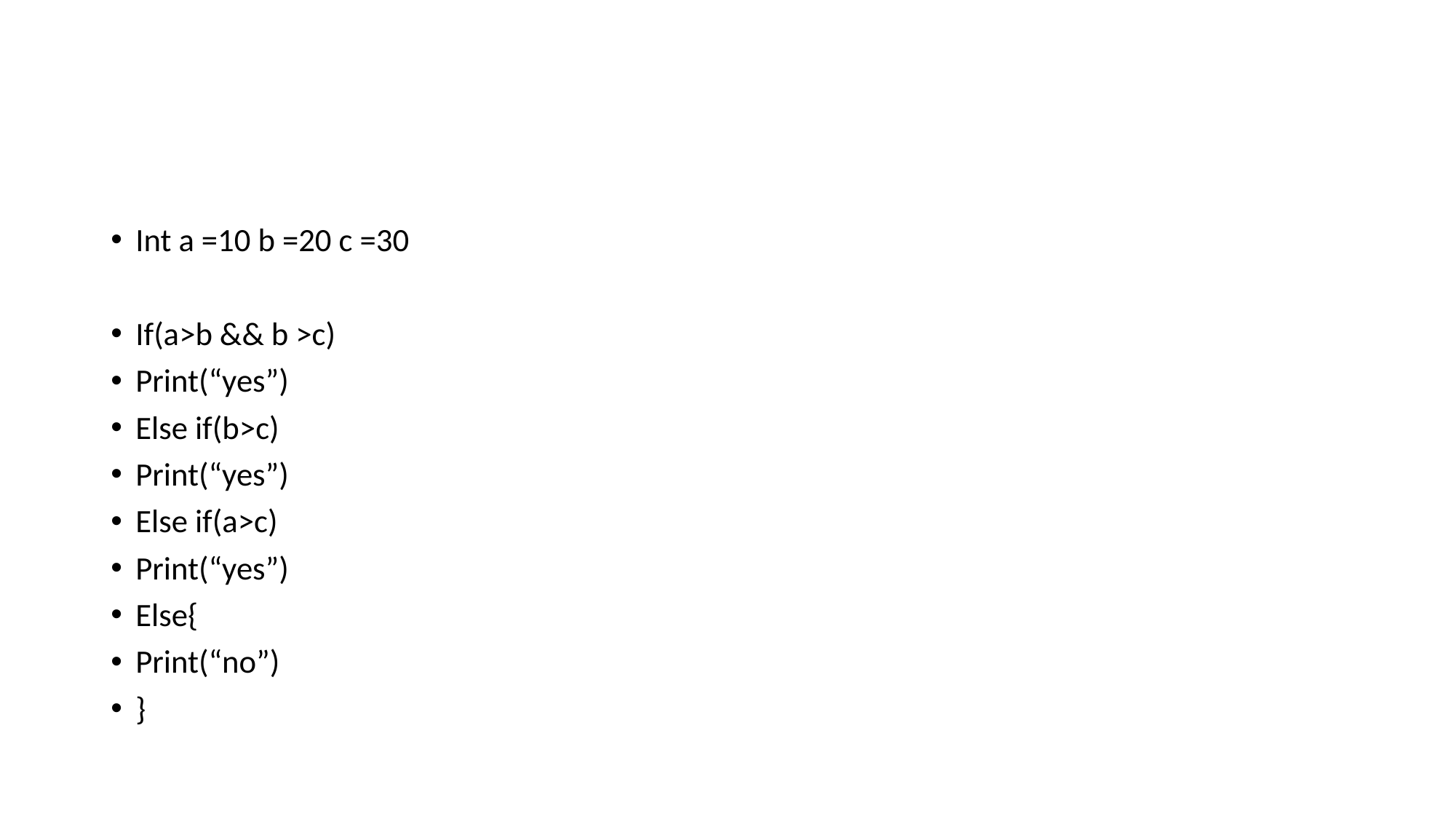

#
Int a =10 b =20 c =30

If(a>b && b >c)
Print(“yes”)
Else if(b>c)
Print(“yes”)
Else if(a>c)
Print(“yes”)
Else{
Print(“no”)
}